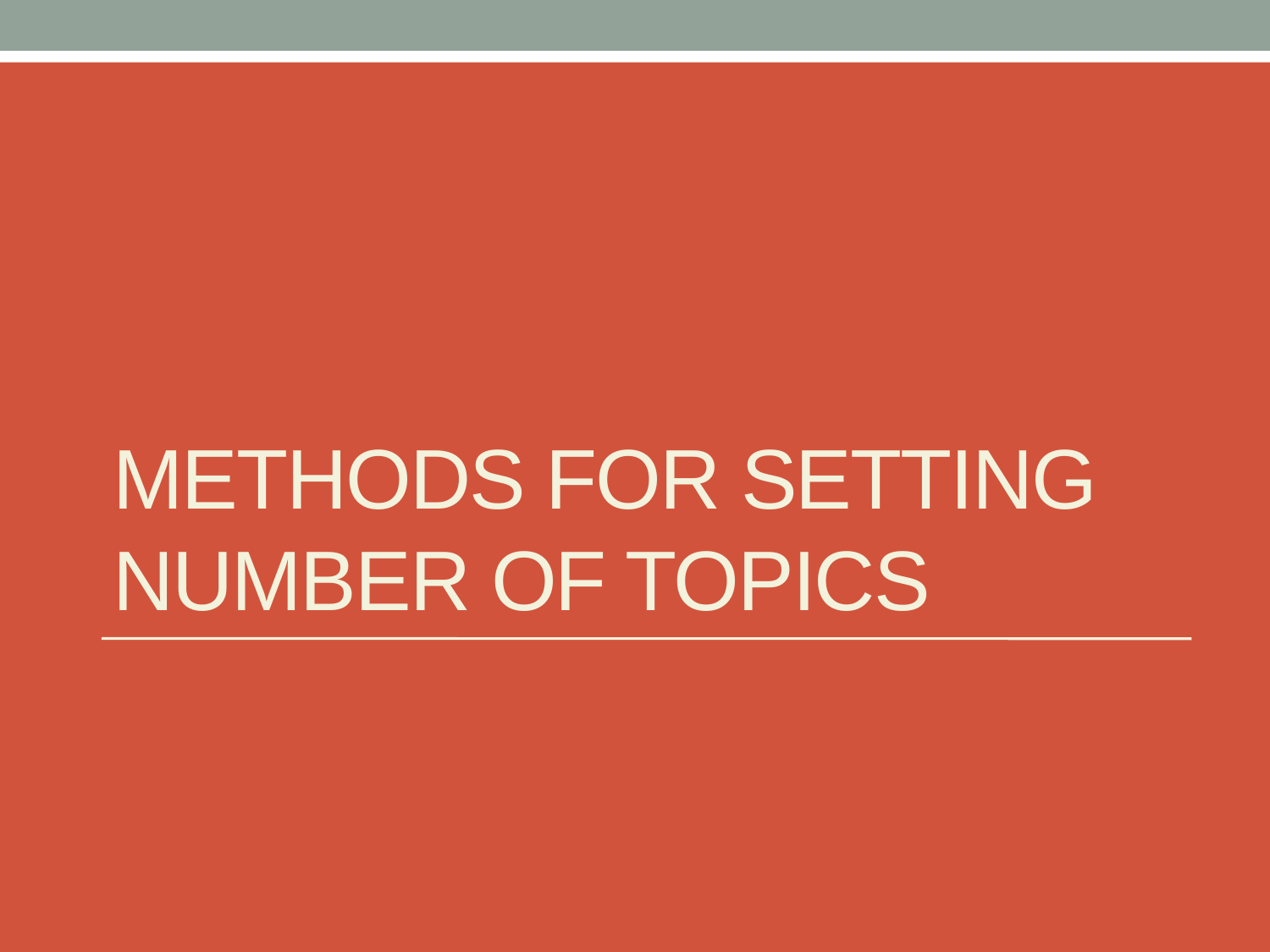

# Methods for setting number of topics